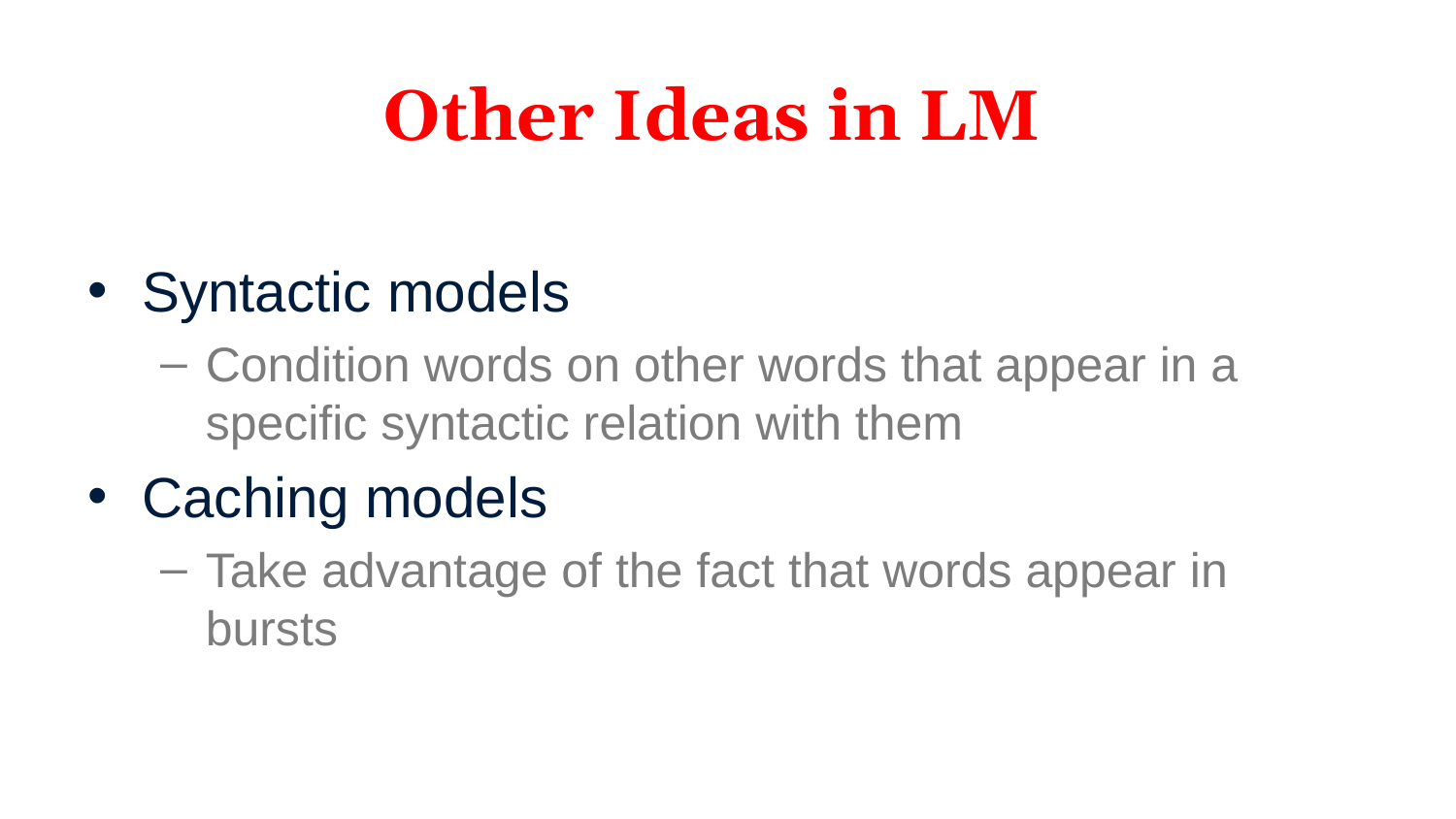

# Other Ideas in LM
Syntactic models
Condition words on other words that appear in a specific syntactic relation with them
Caching models
Take advantage of the fact that words appear in bursts